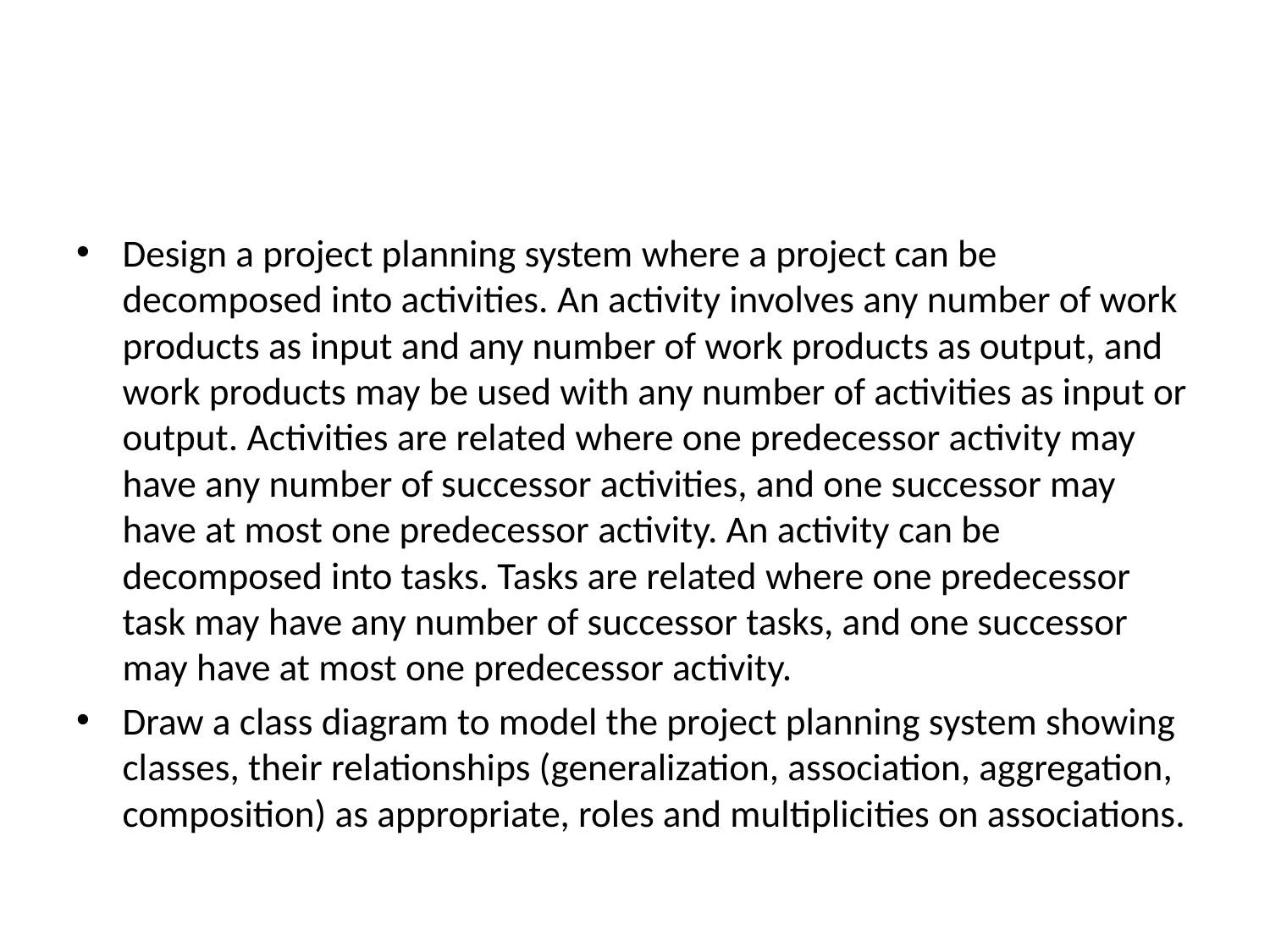

#
Design a project planning system where a project can be decomposed into activities. An activity involves any number of work products as input and any number of work products as output, and work products may be used with any number of activities as input or output. Activities are related where one predecessor activity may have any number of successor activities, and one successor may have at most one predecessor activity. An activity can be decomposed into tasks. Tasks are related where one predecessor task may have any number of successor tasks, and one successor may have at most one predecessor activity.
Draw a class diagram to model the project planning system showing classes, their relationships (generalization, association, aggregation, composition) as appropriate, roles and multiplicities on associations.